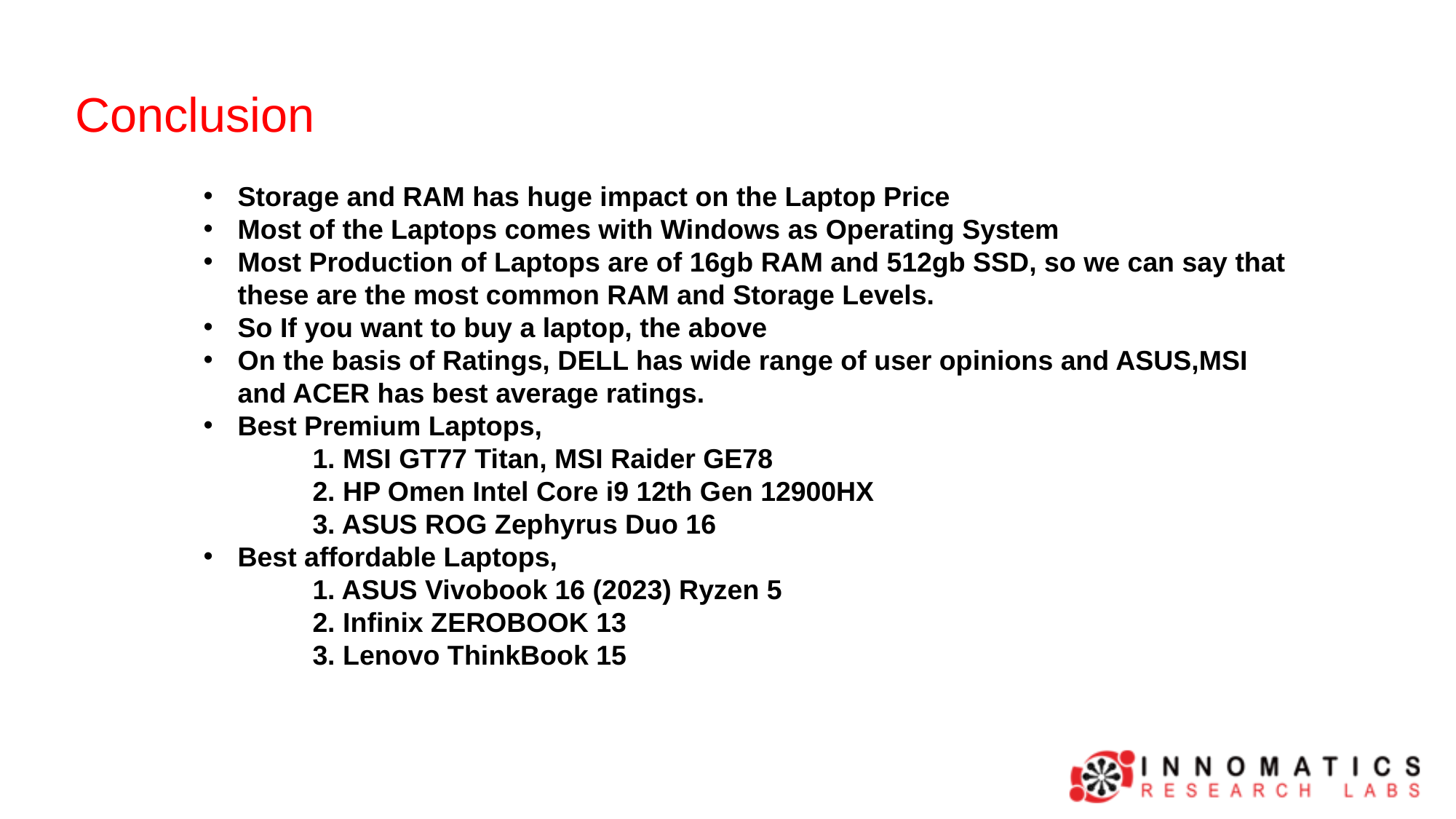

Conclusion
Storage and RAM has huge impact on the Laptop Price
Most of the Laptops comes with Windows as Operating System
Most Production of Laptops are of 16gb RAM and 512gb SSD, so we can say that these are the most common RAM and Storage Levels.
So If you want to buy a laptop, the above
On the basis of Ratings, DELL has wide range of user opinions and ASUS,MSI and ACER has best average ratings.
Best Premium Laptops,
         	1. MSI GT77 Titan, MSI Raider GE78
	2. HP Omen Intel Core i9 12th Gen 12900HX
	3. ASUS ROG Zephyrus Duo 16
Best affordable Laptops,
	1. ASUS Vivobook 16 (2023) Ryzen 5
	2. Infinix ZEROBOOK 13
	3. Lenovo ThinkBook 15